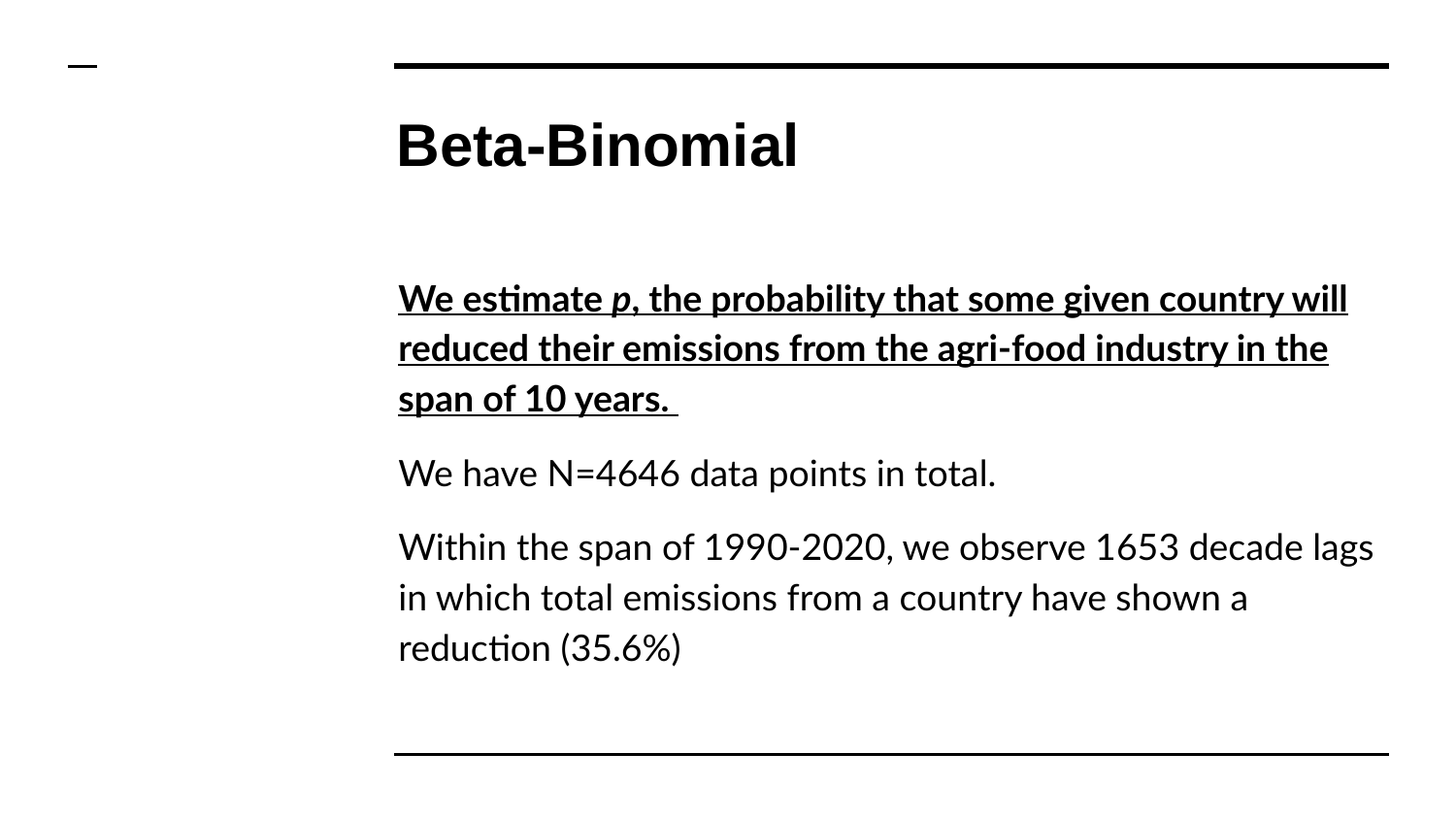

# Beta-Binomial
We estimate p, the probability that some given country will reduced their emissions from the agri-food industry in the span of 10 years.
We have N=4646 data points in total.
Within the span of 1990-2020, we observe 1653 decade lags in which total emissions from a country have shown a reduction (35.6%)